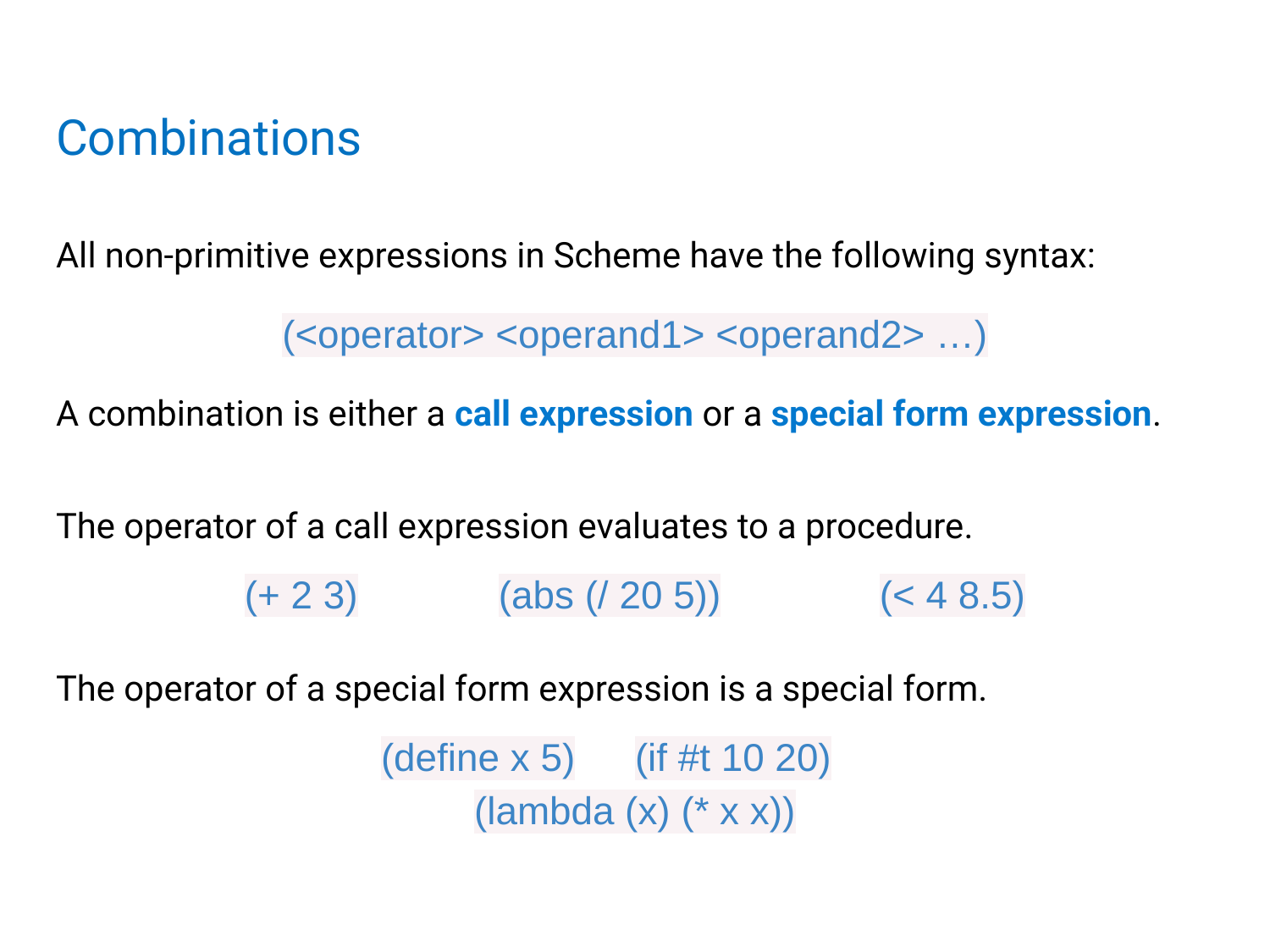

# Combinations
All non-primitive expressions in Scheme have the following syntax:
(<operator> <operand1> <operand2> …)
A combination is either a call expression or a special form expression.

The operator of a call expression evaluates to a procedure.
(+ 2 3)		(abs (/ 20 5))		(< 4 8.5)
The operator of a special form expression is a special form.
(define x 5)	(if #t 10 20)
(lambda (x) (* x x))